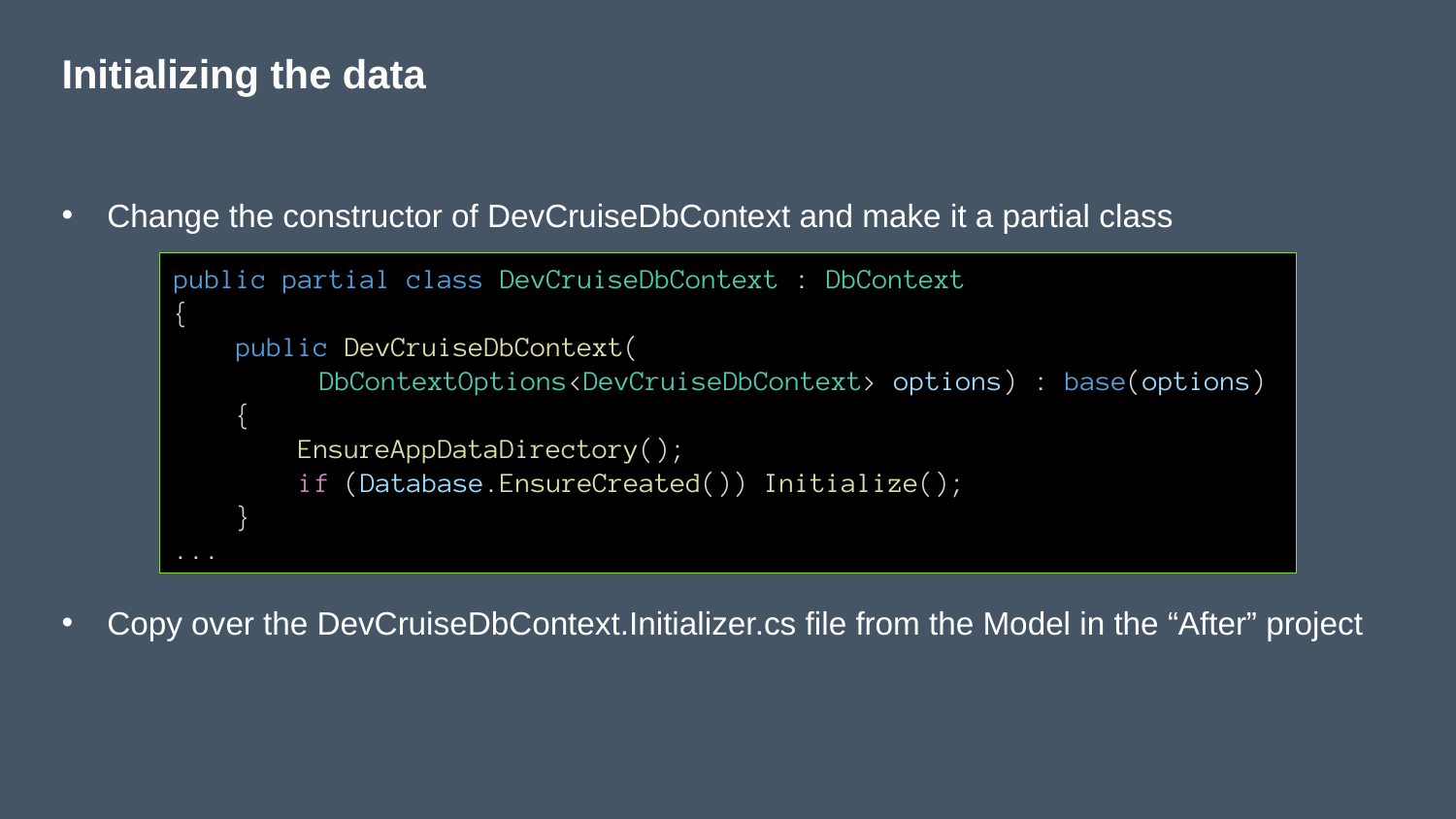

# Initializing the data
Change the constructor of DevCruiseDbContext and make it a partial class

Copy over the DevCruiseDbContext.Initializer.cs file from the Model in the “After” project

public partial class DevCruiseDbContext : DbContext
{
    public DevCruiseDbContext(
	DbContextOptions<DevCruiseDbContext> options) : base(options)
    {
        EnsureAppDataDirectory();
        if (Database.EnsureCreated()) Initialize();
    }
...